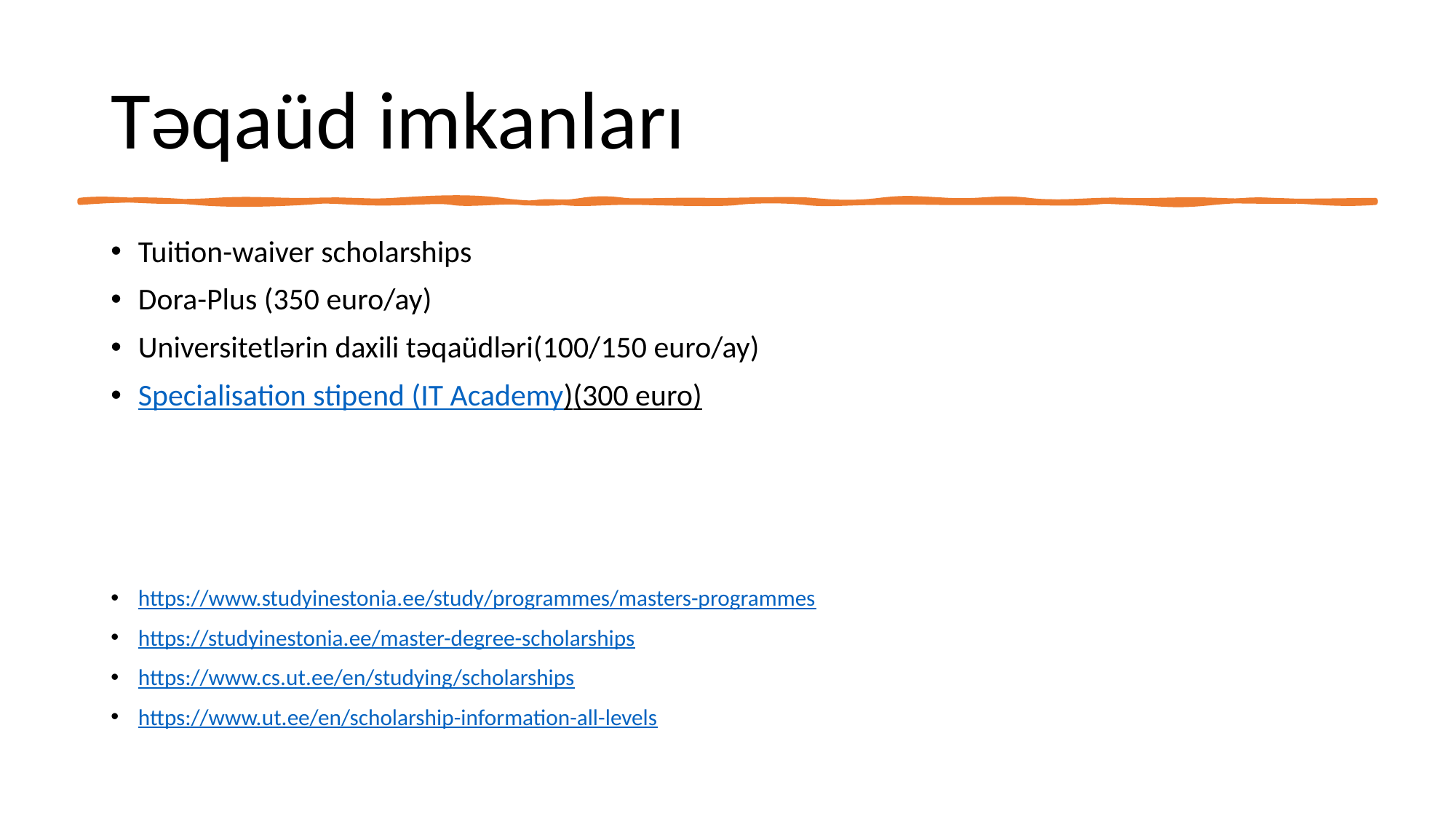

# Təqaüd imkanları

Tuition-waiver scholarships
Dora-Plus (350 euro/ay)
Universitetlərin daxili təqaüdləri(100/150 euro/ay)
Specialisation stipend (IT Academy)(300 euro)

https://www.studyinestonia.ee/study/programmes/masters-programmes
https://studyinestonia.ee/master-degree-scholarships
https://www.cs.ut.ee/en/studying/scholarships
https://www.ut.ee/en/scholarship-information-all-levels